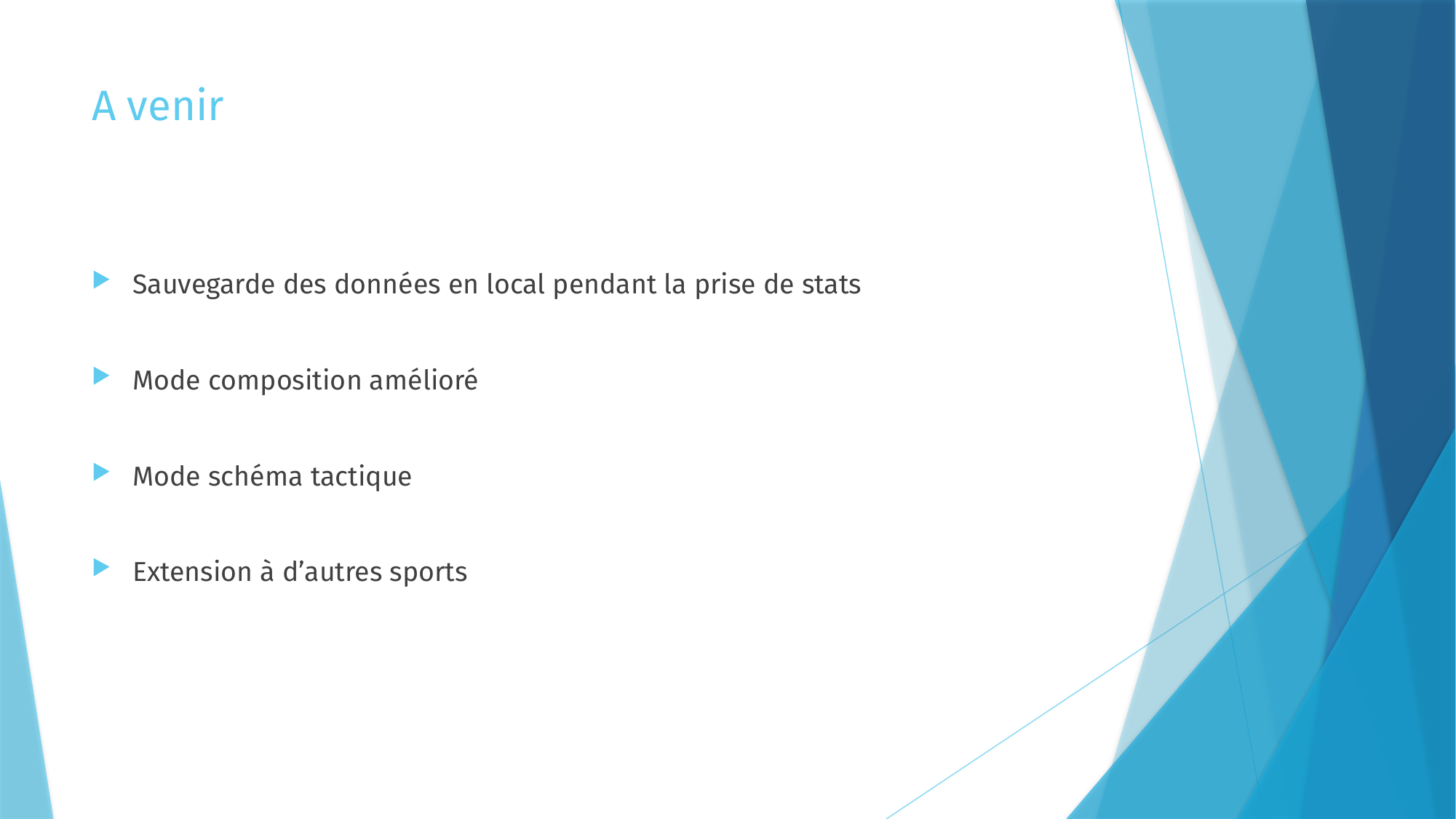

# A venir

Sauvegarde des données en local pendant la prise de stats

Mode composition amélioré

Mode schéma tactique

Extension à d’autres sports